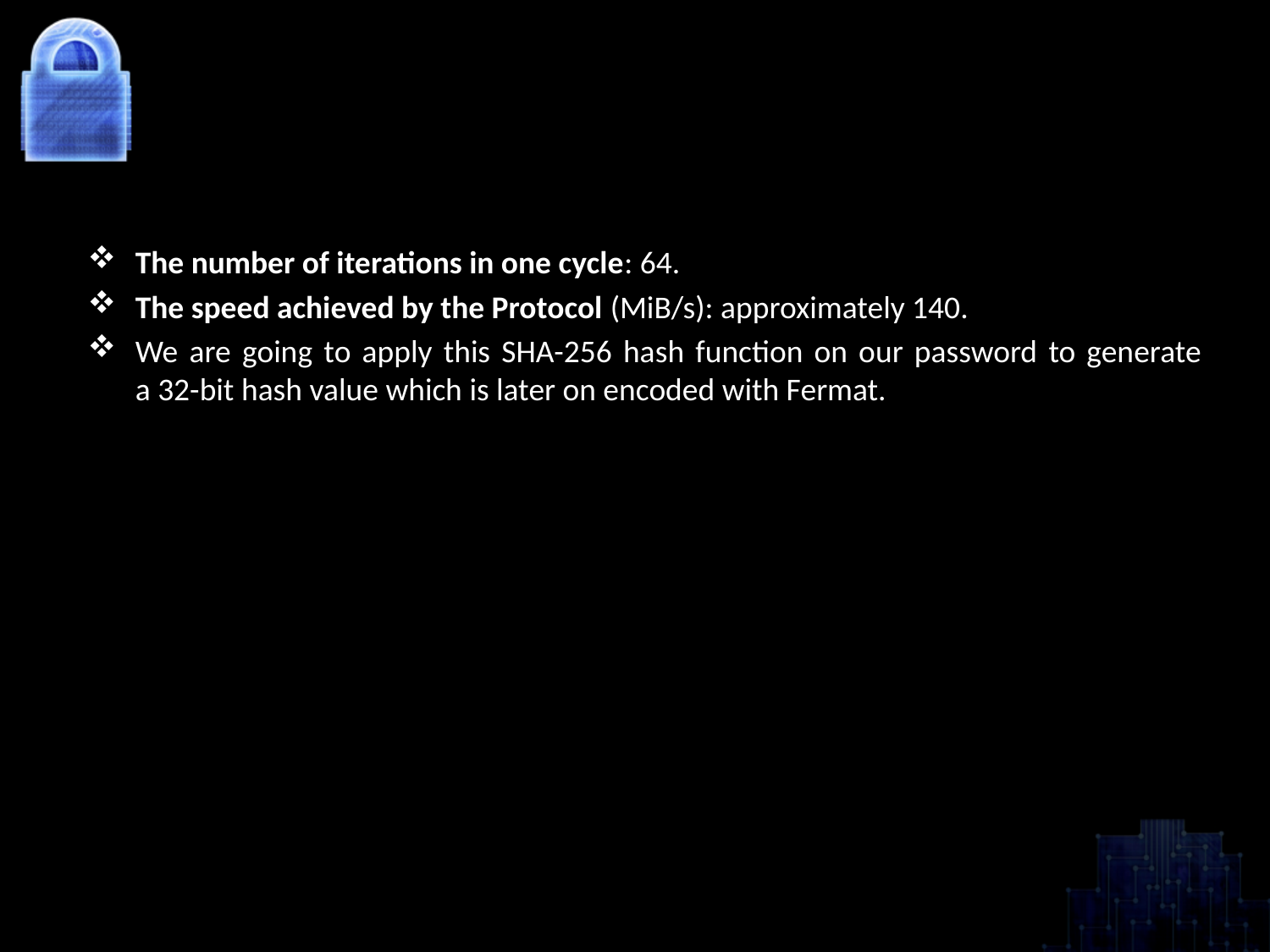

The number of iterations in one cycle: 64.
The speed achieved by the Protocol (MiB/s): approximately 140.
We are going to apply this SHA-256 hash function on our password to generate a 32-bit hash value which is later on encoded with Fermat.